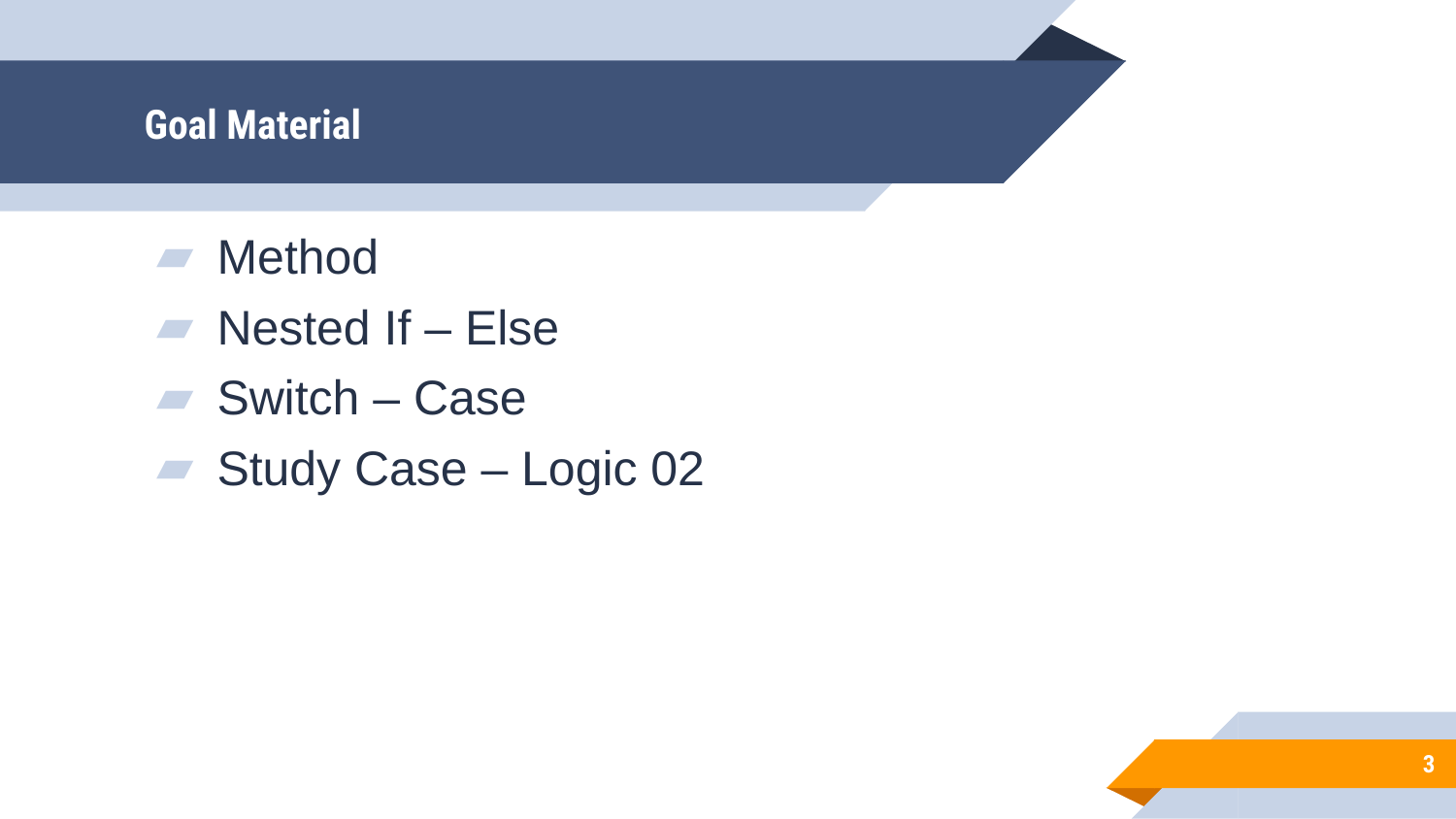

# Goal Material
Method
Nested If – Else
Switch – Case
Study Case – Logic 02
3